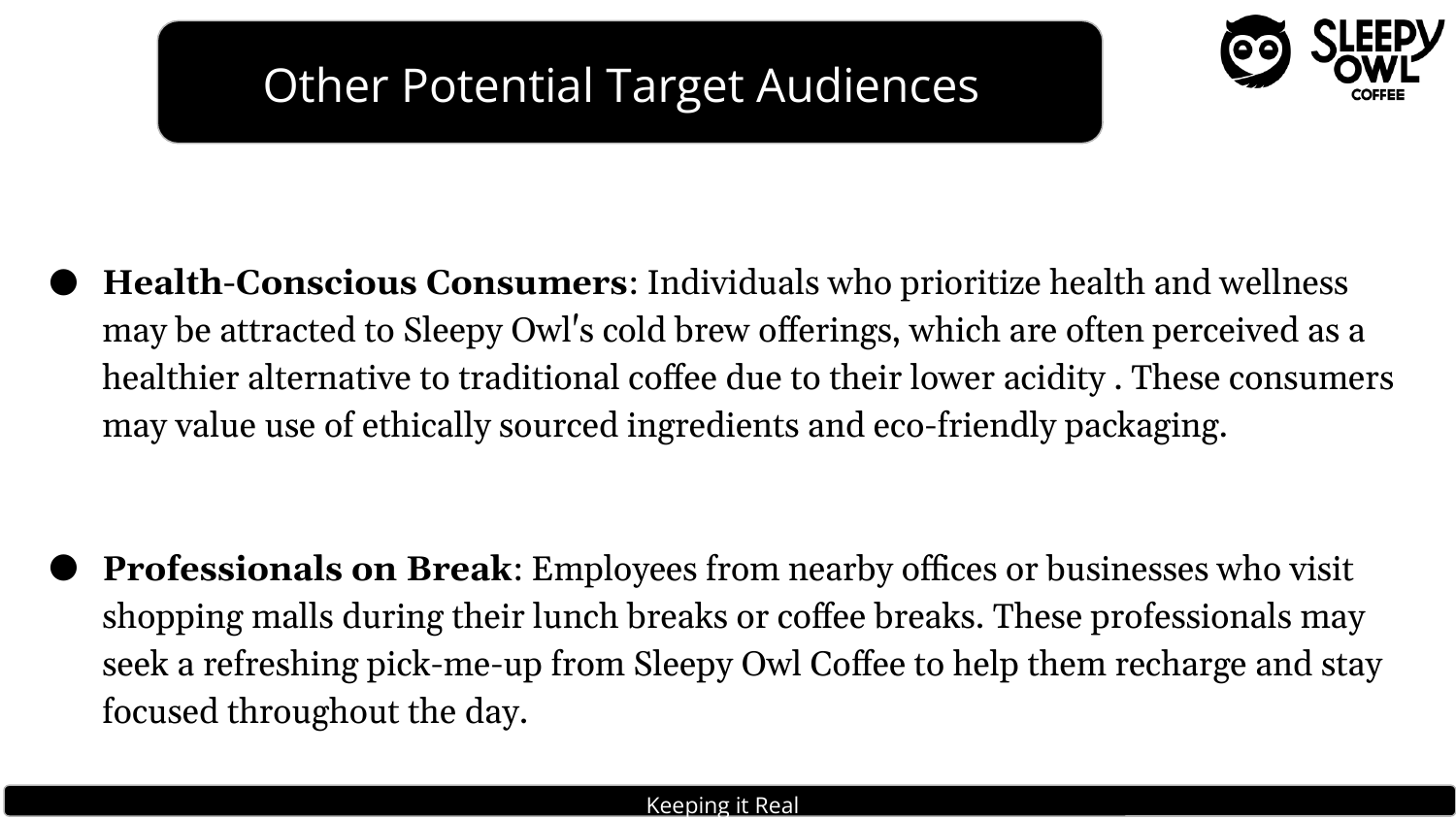

Other Potential Target Audiences

Health-Conscious Consumers: Individuals who prioritize health and wellness may be attracted to Sleepy Owl's cold brew offerings, which are often perceived as a healthier alternative to traditional coffee due to their lower acidity . These consumers may value use of ethically sourced ingredients and eco-friendly packaging.

Professionals on Break: Employees from nearby offices or businesses who visit shopping malls during their lunch breaks or coffee breaks. These professionals may seek a refreshing pick-me-up from Sleepy Owl Coffee to help them recharge and stay focused throughout the day.